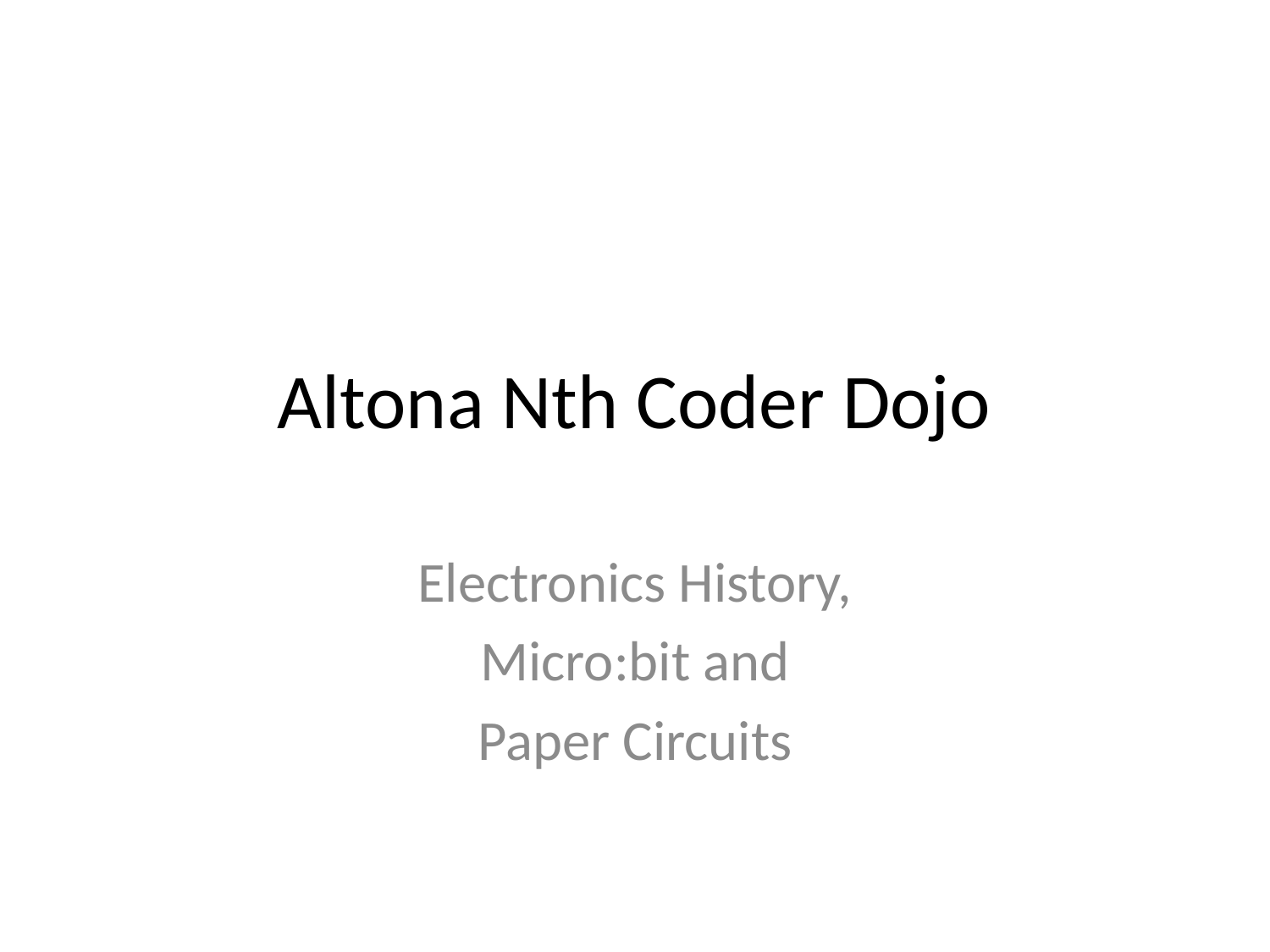

# Altona Nth Coder Dojo
Electronics History,
Micro:bit and
Paper Circuits